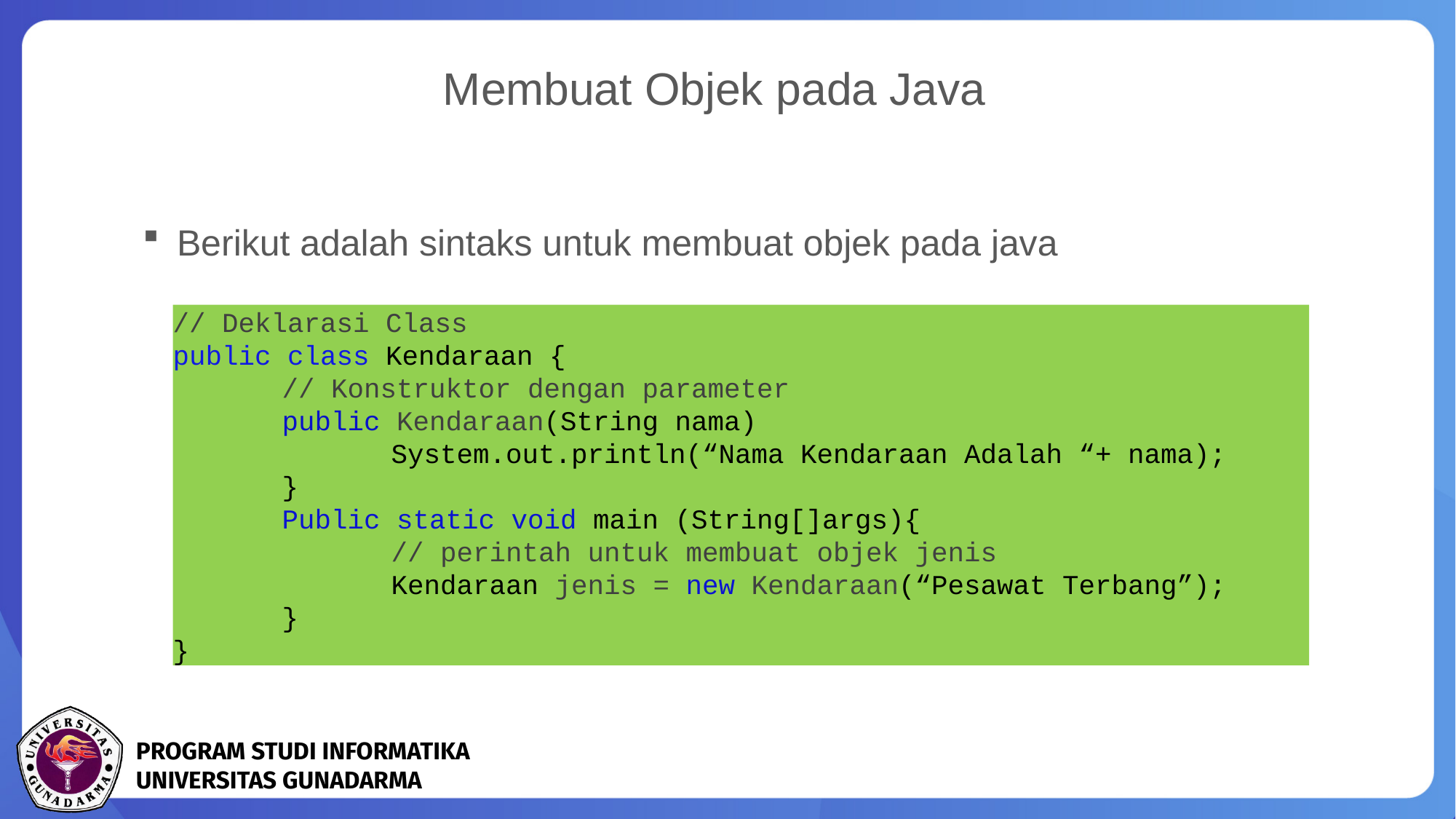

Membuat Objek pada Java
Berikut adalah sintaks untuk membuat objek pada java
// Deklarasi Class
public class Kendaraan {
	// Konstruktor dengan parameter
	public Kendaraan(String nama)
		System.out.println(“Nama Kendaraan Adalah “+ nama);
	}
	Public static void main (String[]args){
		// perintah untuk membuat objek jenis
		Kendaraan jenis = new Kendaraan(“Pesawat Terbang”);
 	}
}